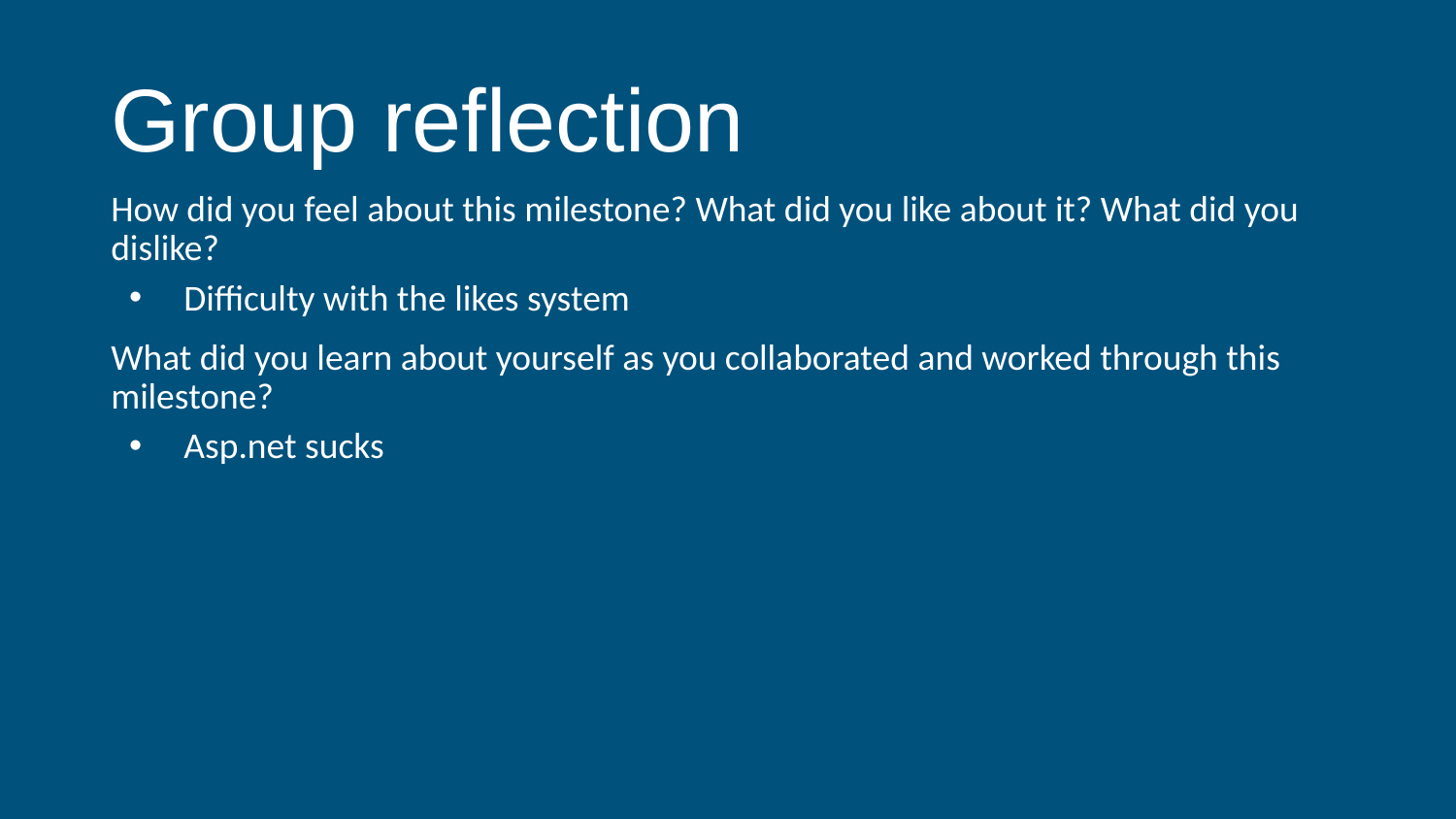

# Group reflection
How did you feel about this milestone? What did you like about it? What did you dislike?
Difficulty with the likes system
What did you learn about yourself as you collaborated and worked through this milestone?
Asp.net sucks